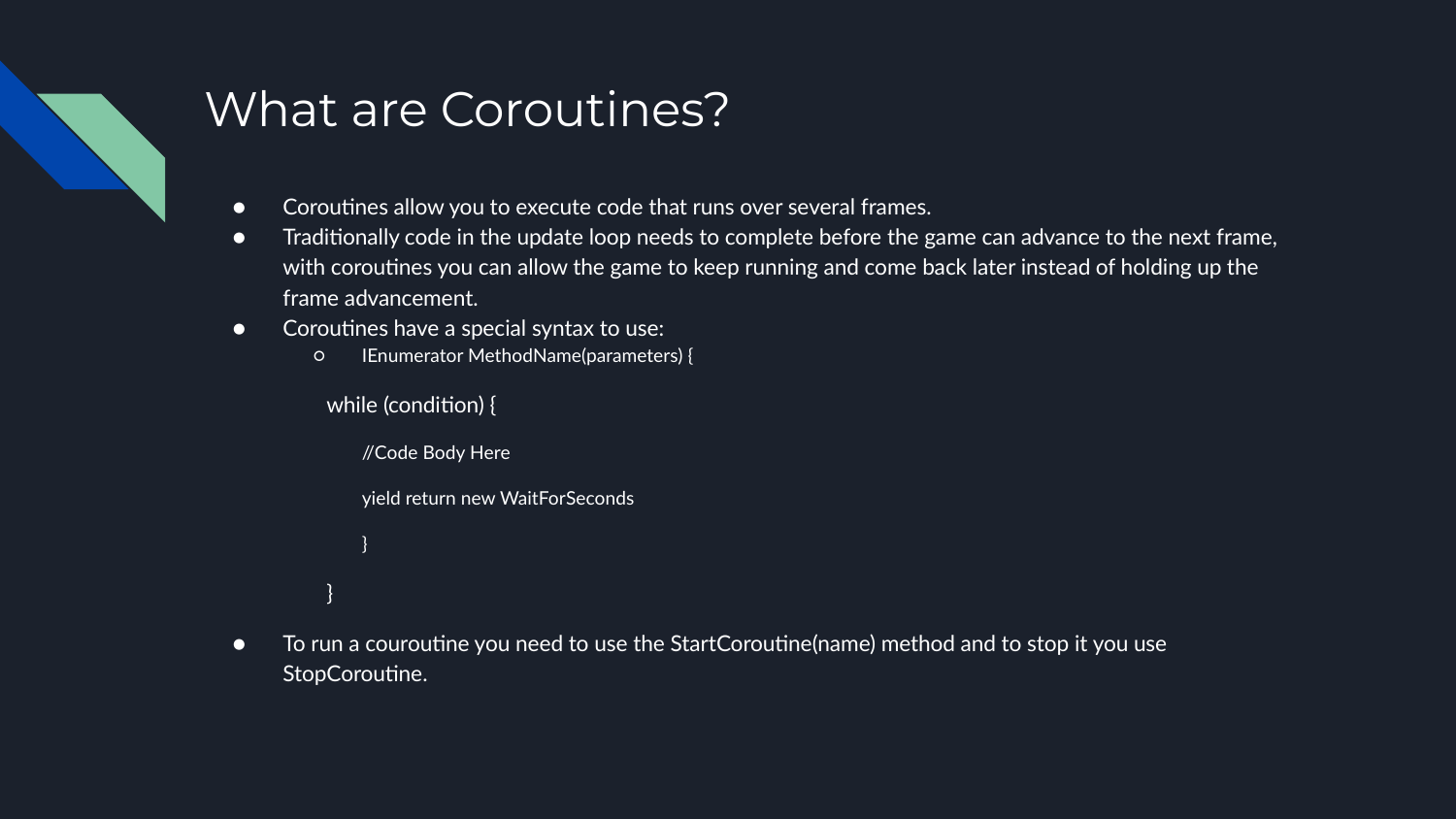

# What are Coroutines?
Coroutines allow you to execute code that runs over several frames.
Traditionally code in the update loop needs to complete before the game can advance to the next frame, with coroutines you can allow the game to keep running and come back later instead of holding up the frame advancement.
Coroutines have a special syntax to use:
IEnumerator MethodName(parameters) {
		while (condition) {
//Code Body Here
yield return new WaitForSeconds
}
		}
To run a couroutine you need to use the StartCoroutine(name) method and to stop it you use StopCoroutine.